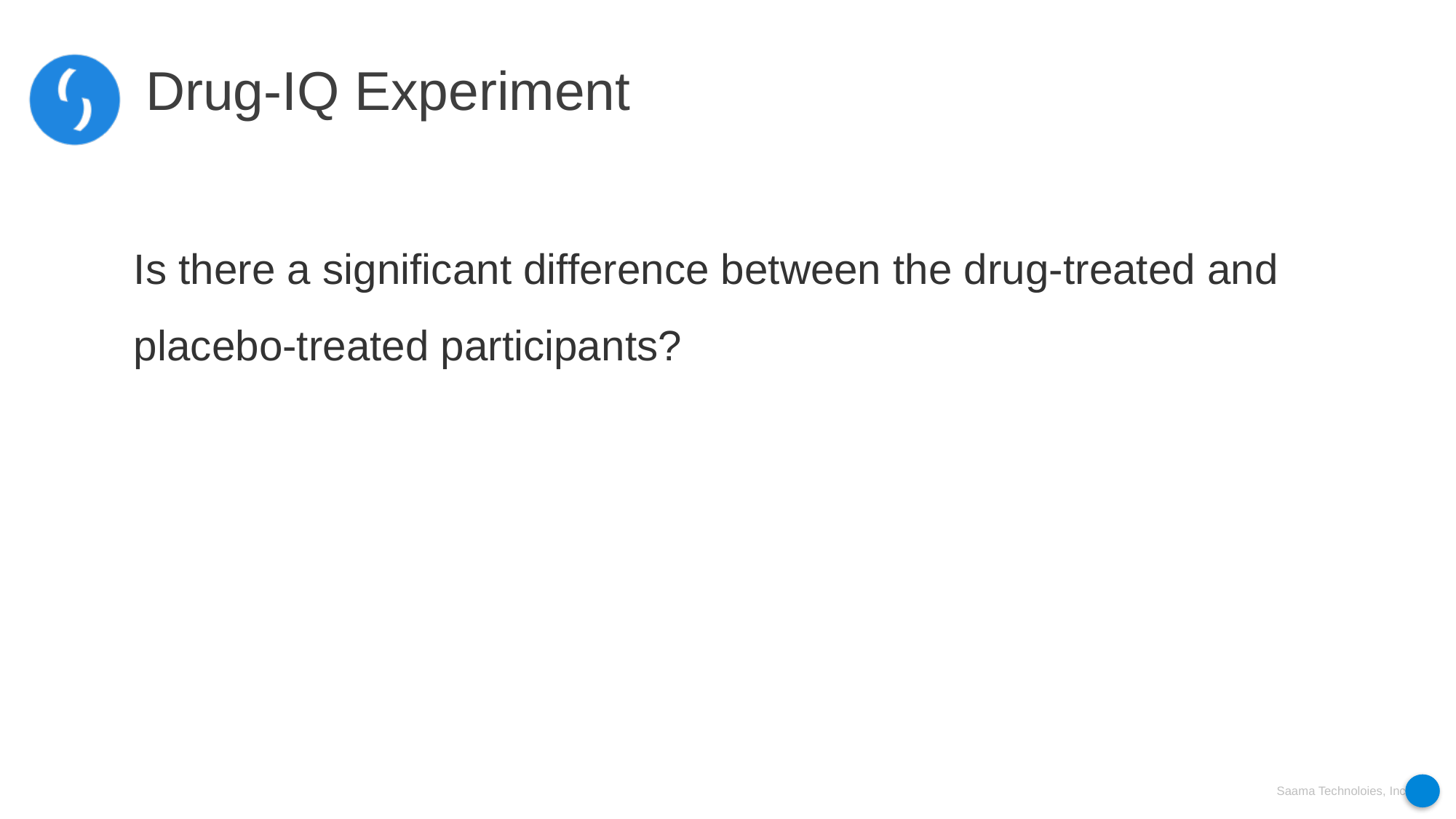

Drug-IQ Experiment

Is there a significant difference between the drug-treated and placebo-treated participants?